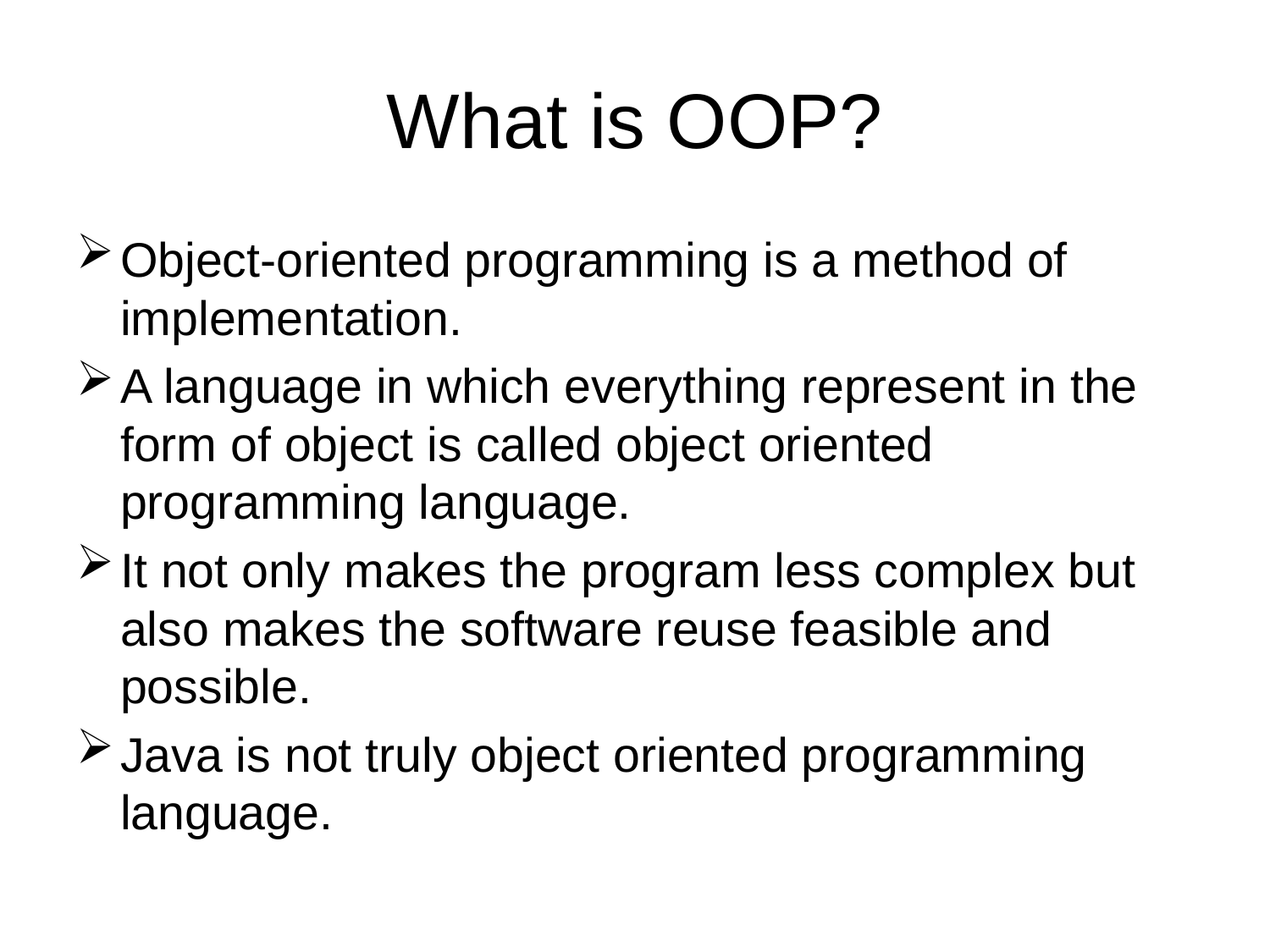

# What is OOP?
Object-oriented programming is a method of implementation.
A language in which everything represent in the form of object is called object oriented programming language.
It not only makes the program less complex but also makes the software reuse feasible and possible.
Java is not truly object oriented programming language.